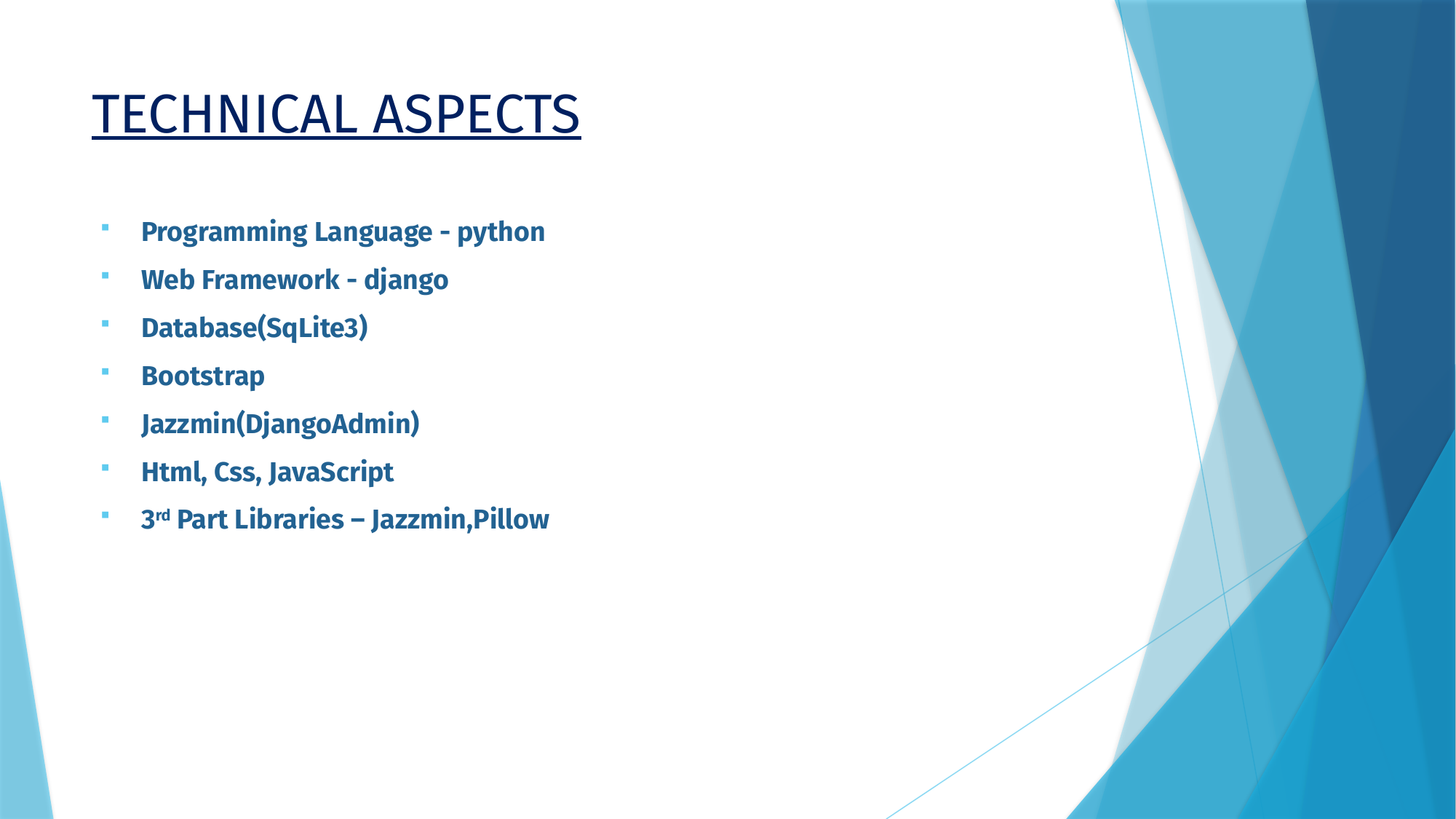

# TECHNICAL ASPECTS
Programming Language - python
Web Framework - django
Database(SqLite3)
Bootstrap
Jazzmin(DjangoAdmin)
Html, Css, JavaScript
3rd Part Libraries – Jazzmin,Pillow